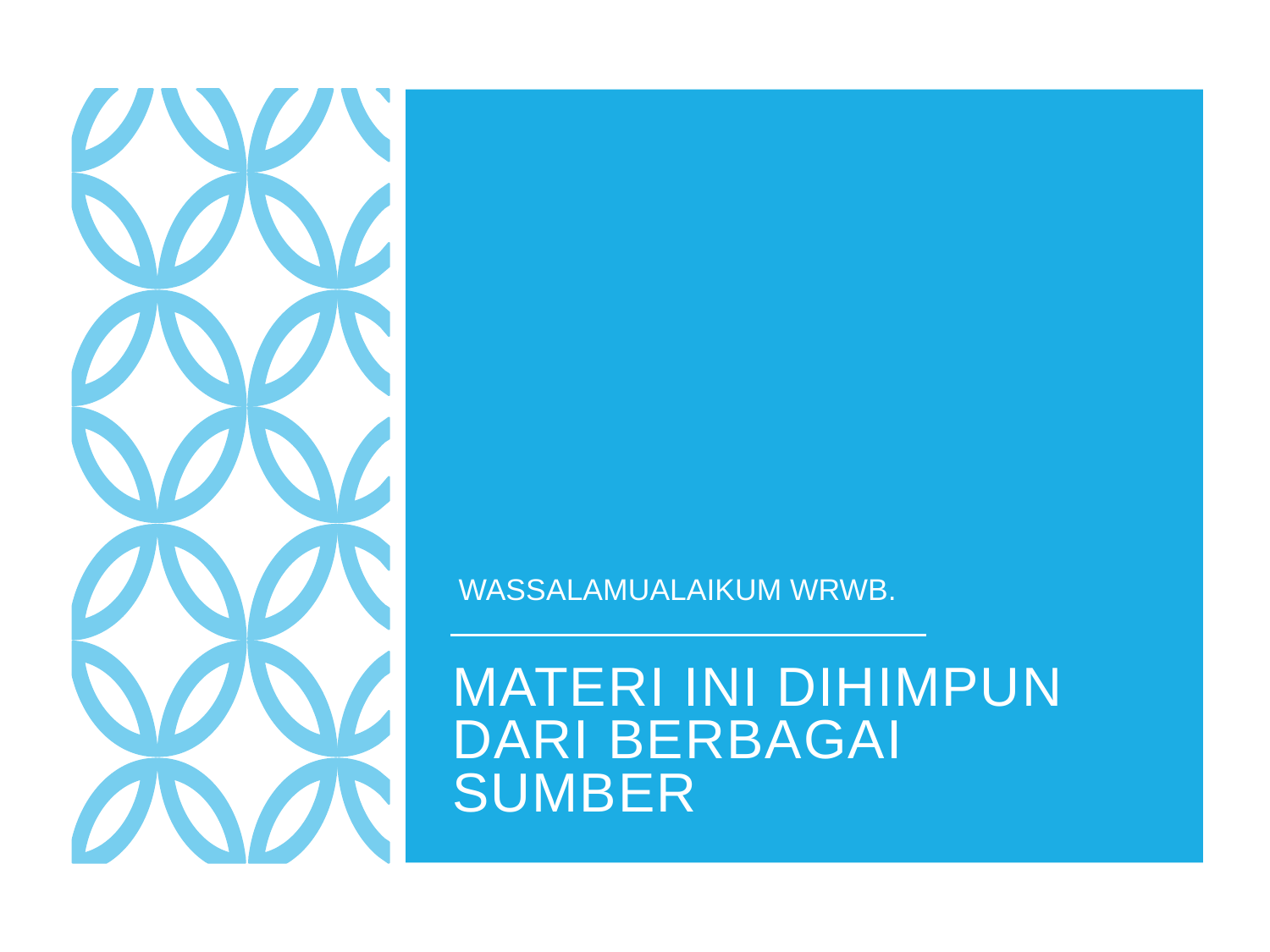

WASSALAMUALAIKUM WRWB.

# Materi ini dihimpun dari berbagai sumber